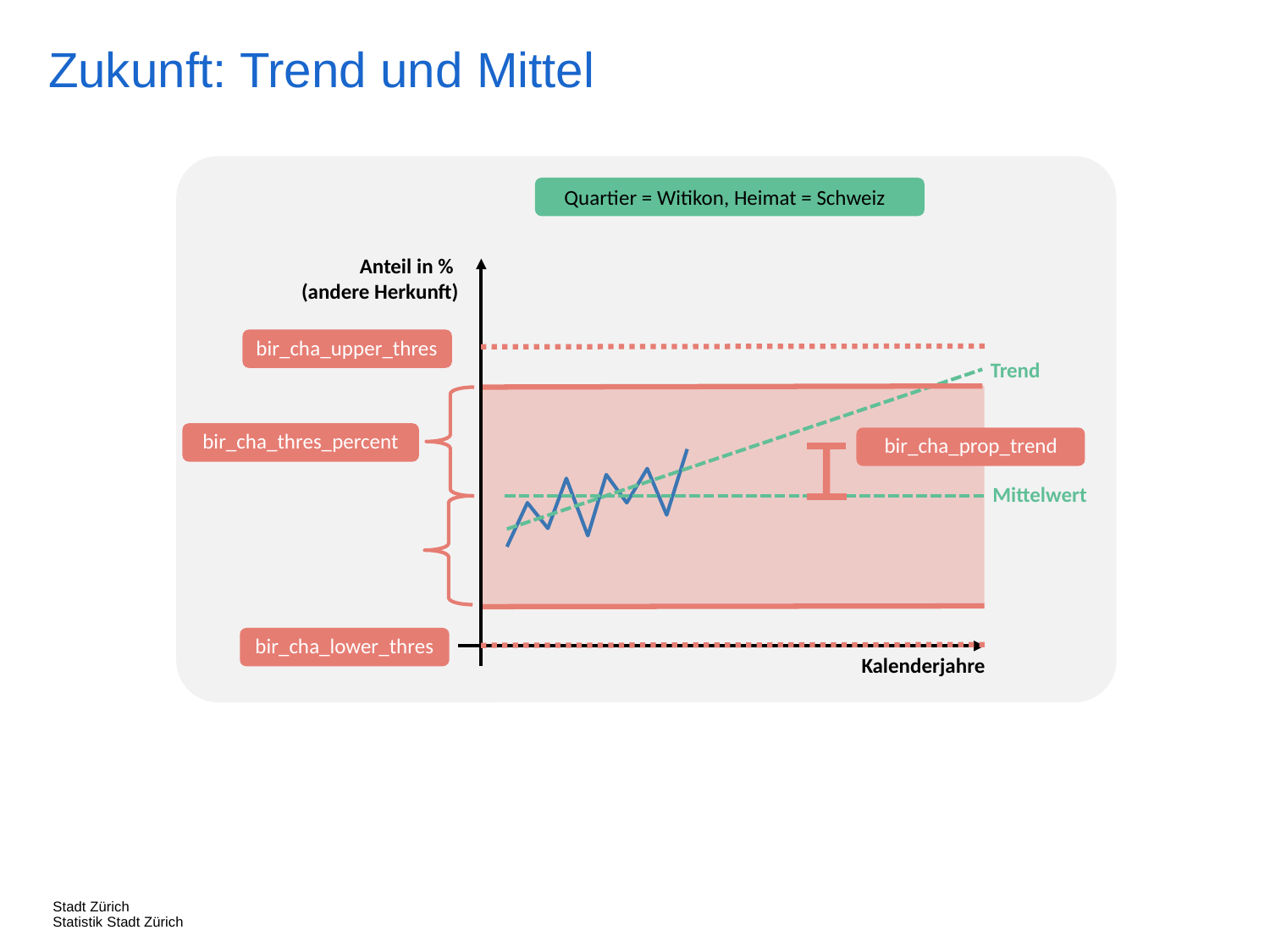

Zukunft: Trend und Mittel

Quartier = Witikon, Heimat = Schweiz

Anteil in %
(andere Herkunft)
bir_cha_upper_thres

Trend

bir_cha_thres_percent

bir_cha_prop_trend

Mittelwert

bir_cha_lower_thres

Kalenderjahre
Stadt Zürich
Statistik Stadt Zürich